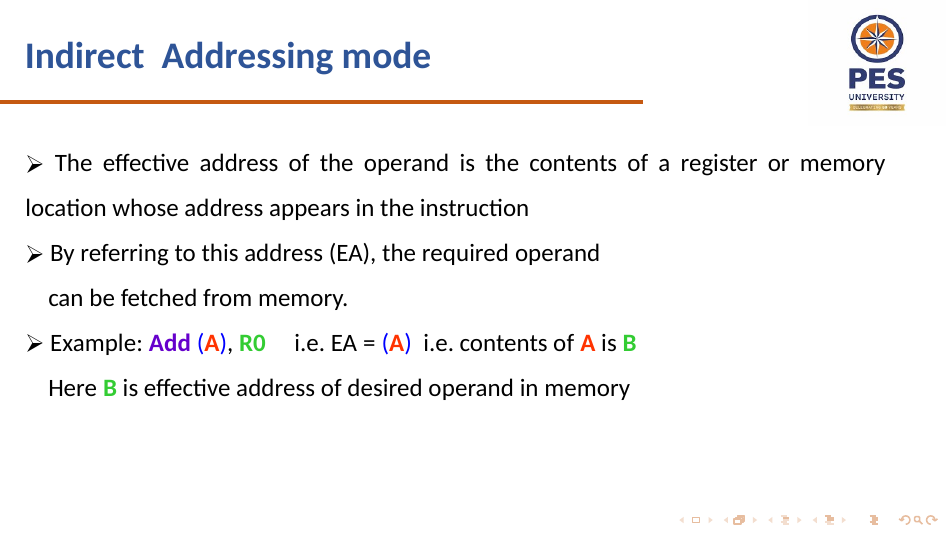

# Indirect  Addressing mode

 The effective address of the operand is the contents of a register or memory location whose address appears in the instruction
 By referring to this address (EA), the required operand
    can be fetched from memory.
 Example: Add (A), R0     i.e. EA = (A)  i.e. contents of A is B
    Here B is effective address of desired operand in memory